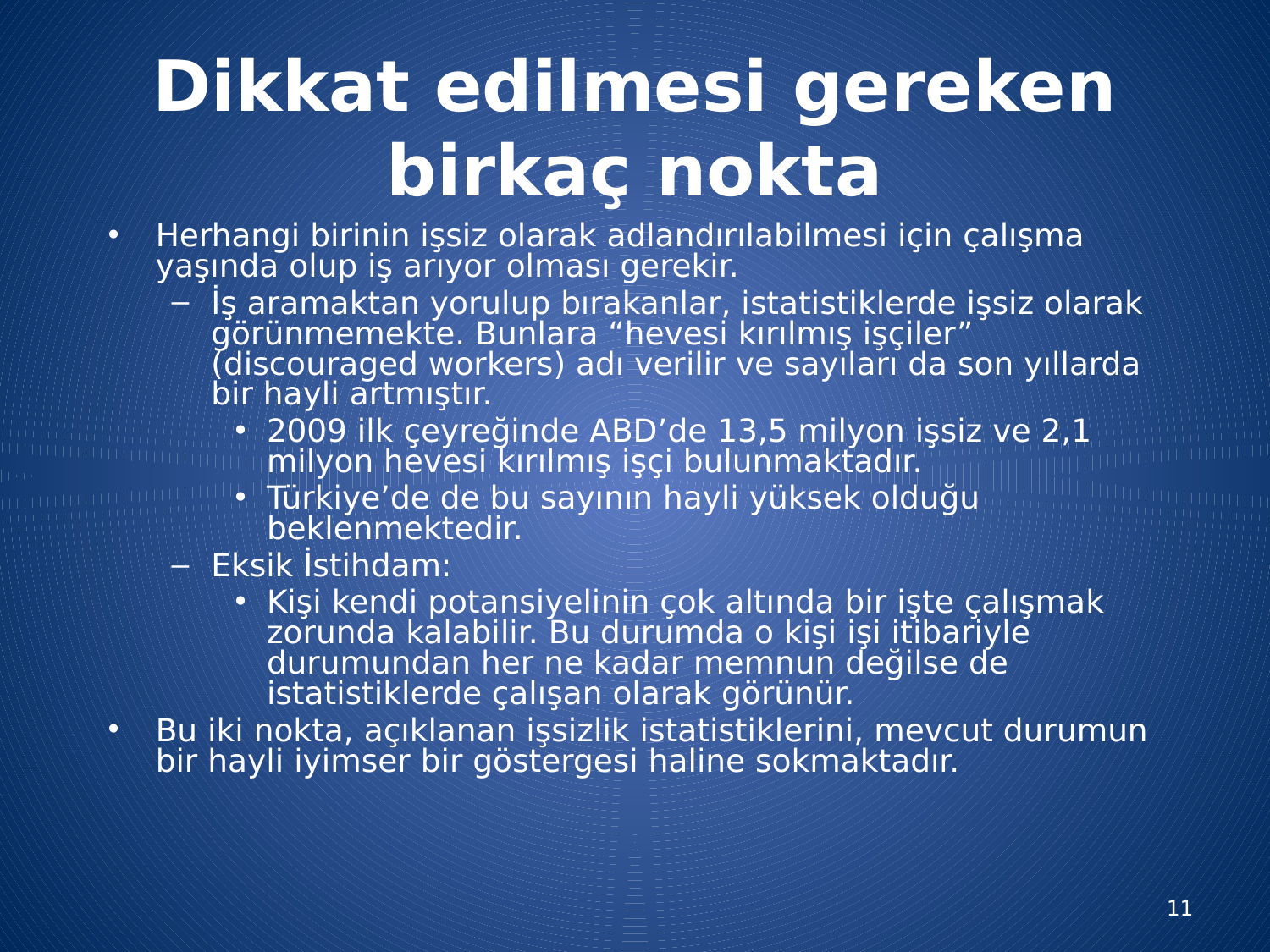

# Dikkat edilmesi gereken birkaç nokta
Herhangi birinin işsiz olarak adlandırılabilmesi için çalışma yaşında olup iş arıyor olması gerekir.
İş aramaktan yorulup bırakanlar, istatistiklerde işsiz olarak görünmemekte. Bunlara “hevesi kırılmış işçiler” (discouraged workers) adı verilir ve sayıları da son yıllarda bir hayli artmıştır.
2009 ilk çeyreğinde ABD’de 13,5 milyon işsiz ve 2,1 milyon hevesi kırılmış işçi bulunmaktadır.
Türkiye’de de bu sayının hayli yüksek olduğu beklenmektedir.
Eksik İstihdam:
Kişi kendi potansiyelinin çok altında bir işte çalışmak zorunda kalabilir. Bu durumda o kişi işi itibariyle durumundan her ne kadar memnun değilse de istatistiklerde çalışan olarak görünür.
Bu iki nokta, açıklanan işsizlik istatistiklerini, mevcut durumun bir hayli iyimser bir göstergesi haline sokmaktadır.
11